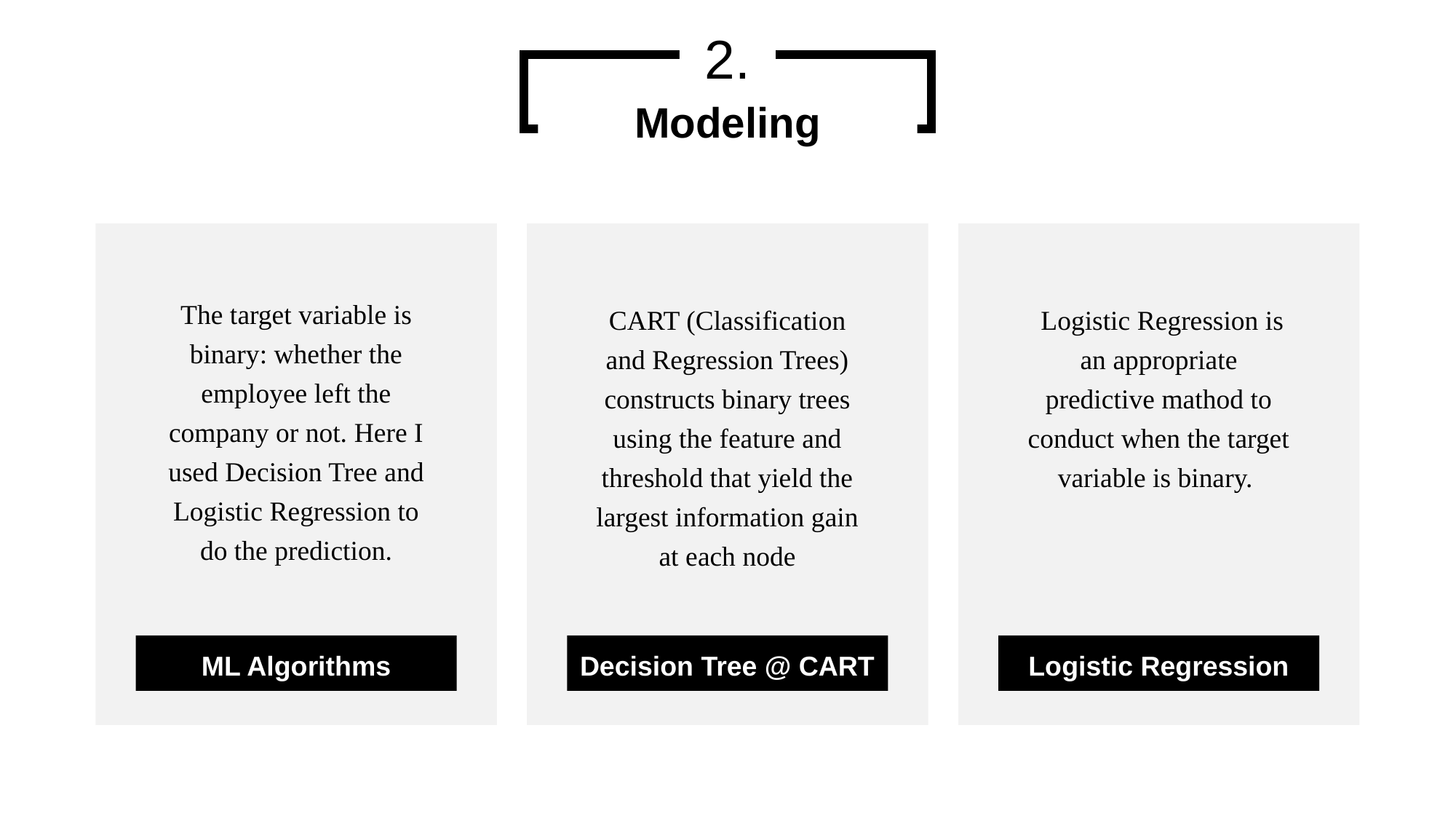

2.4

Modeling

The target variable is binary: whether the employee left the company or not. Here I used Decision Tree and Logistic Regression to do the prediction.
ML Algorithms
CART (Classification and Regression Trees) constructs binary trees using the feature and threshold that yield the largest information gain at each node
 Logistic Regression is an appropriate predictive mathod to conduct when the target variable is binary.

Decision Tree @ CART
Logistic Regression